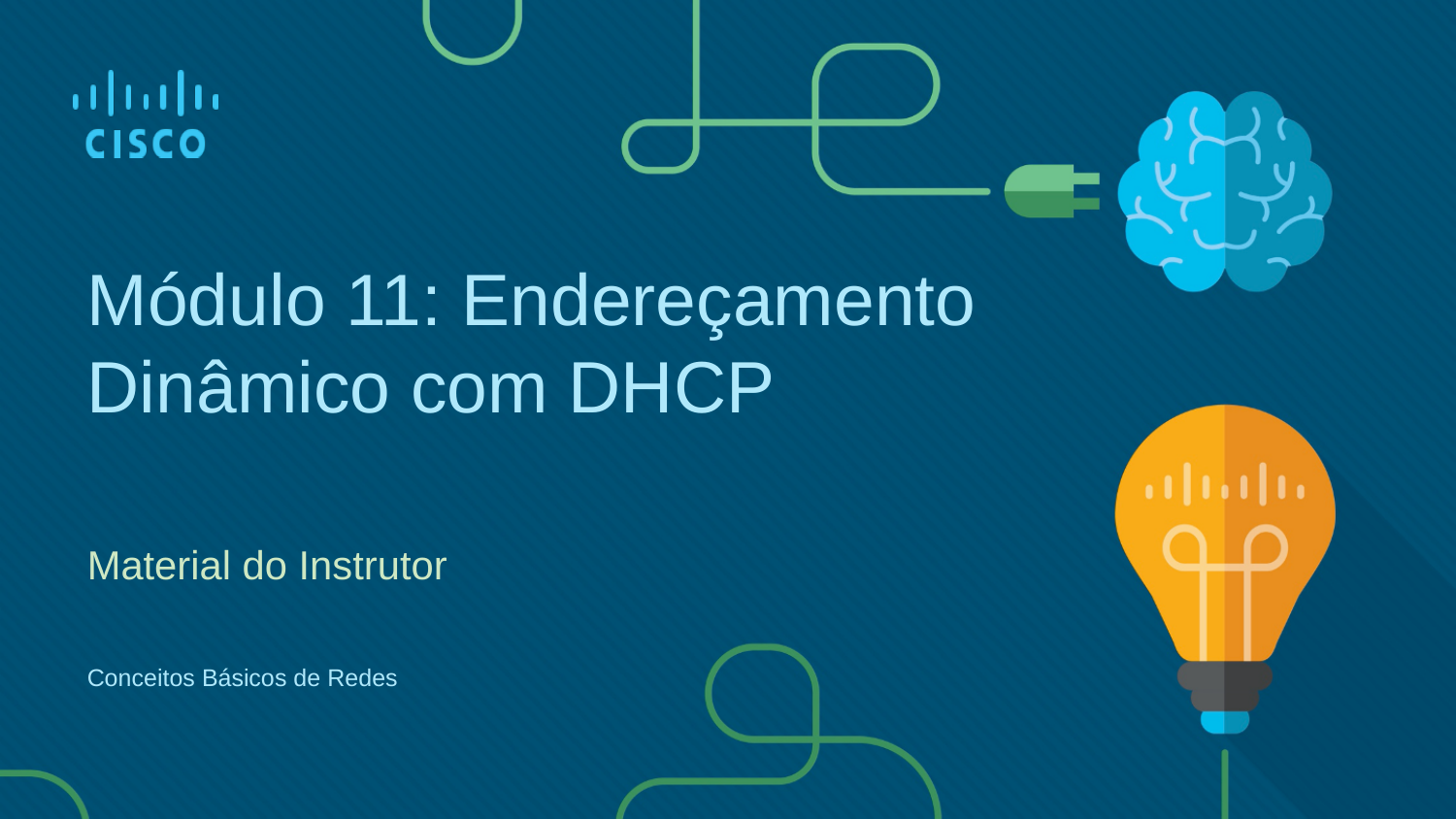

Módulo 11: Endereçamento Dinâmico com DHCP
Material do Instrutor
Conceitos Básicos de Redes